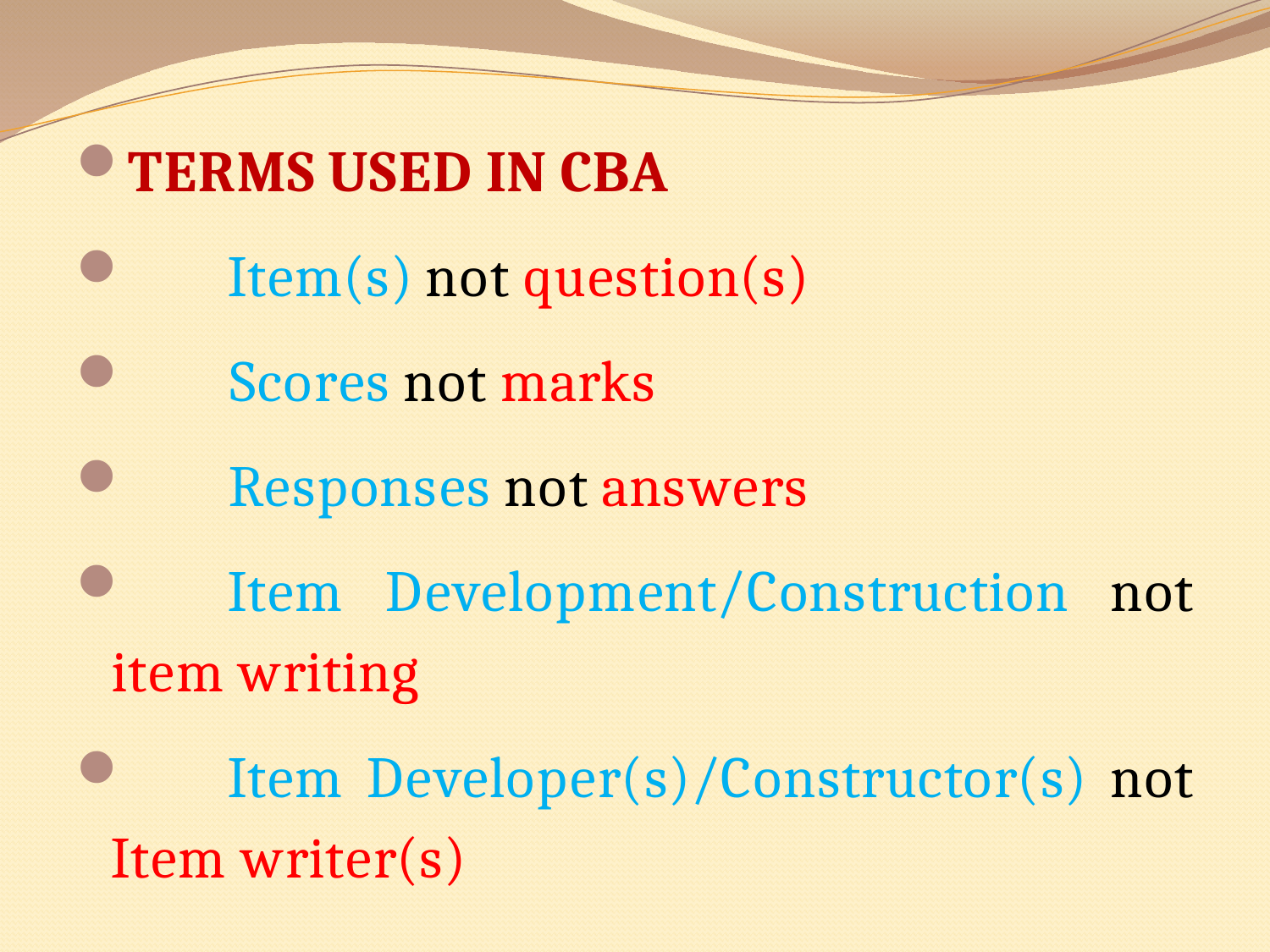

TERMS USED IN CBA
	Item(s) not question(s)
	Scores not marks
	Responses not answers
	Item Development/Construction not item writing
	Item Developer(s)/Constructor(s) not Item writer(s)